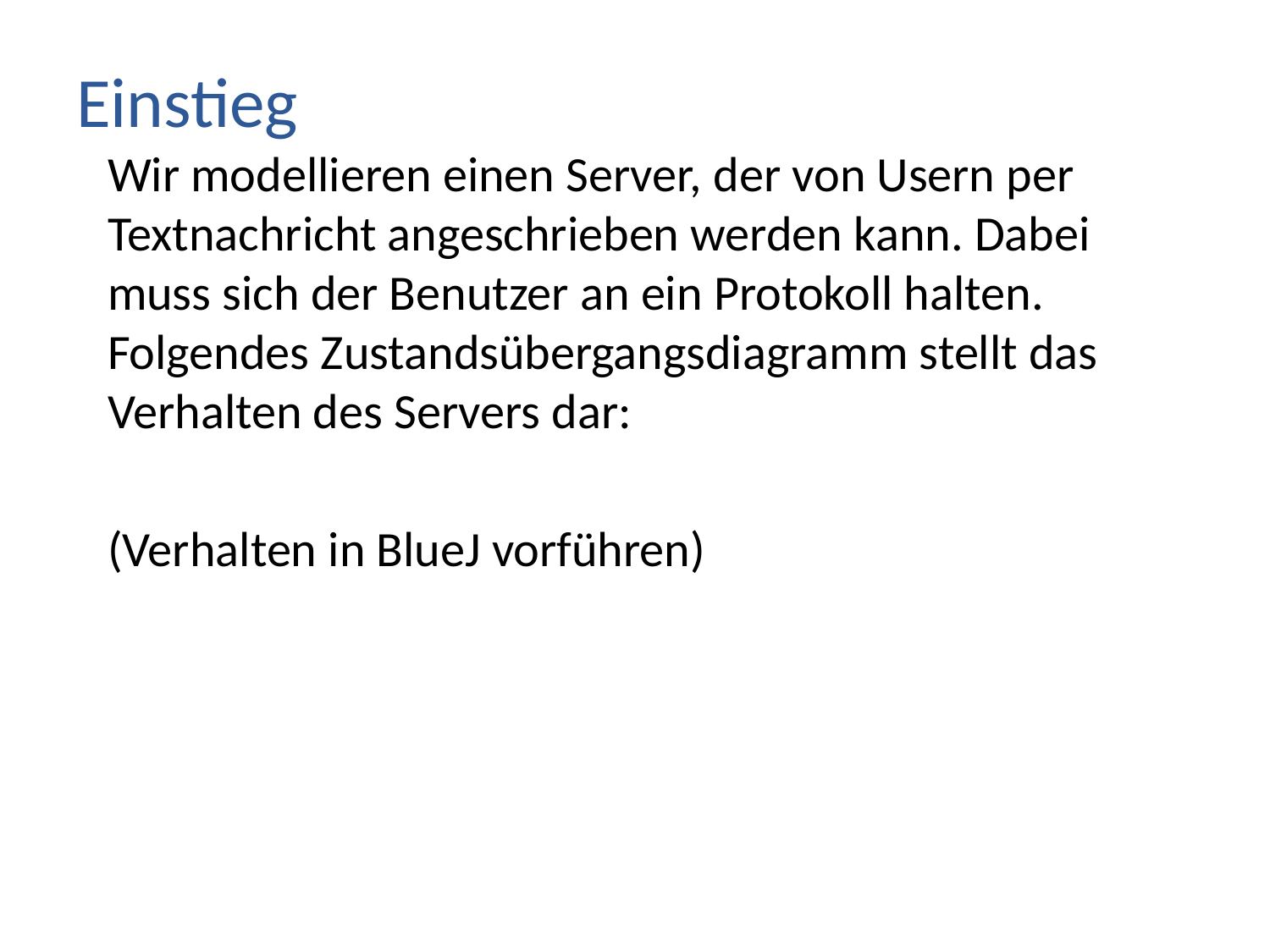

# Einstieg
Wir modellieren einen Server, der von Usern per Textnachricht angeschrieben werden kann. Dabei muss sich der Benutzer an ein Protokoll halten. Folgendes Zustandsübergangsdiagramm stellt das Verhalten des Servers dar:

(Verhalten in BlueJ vorführen)